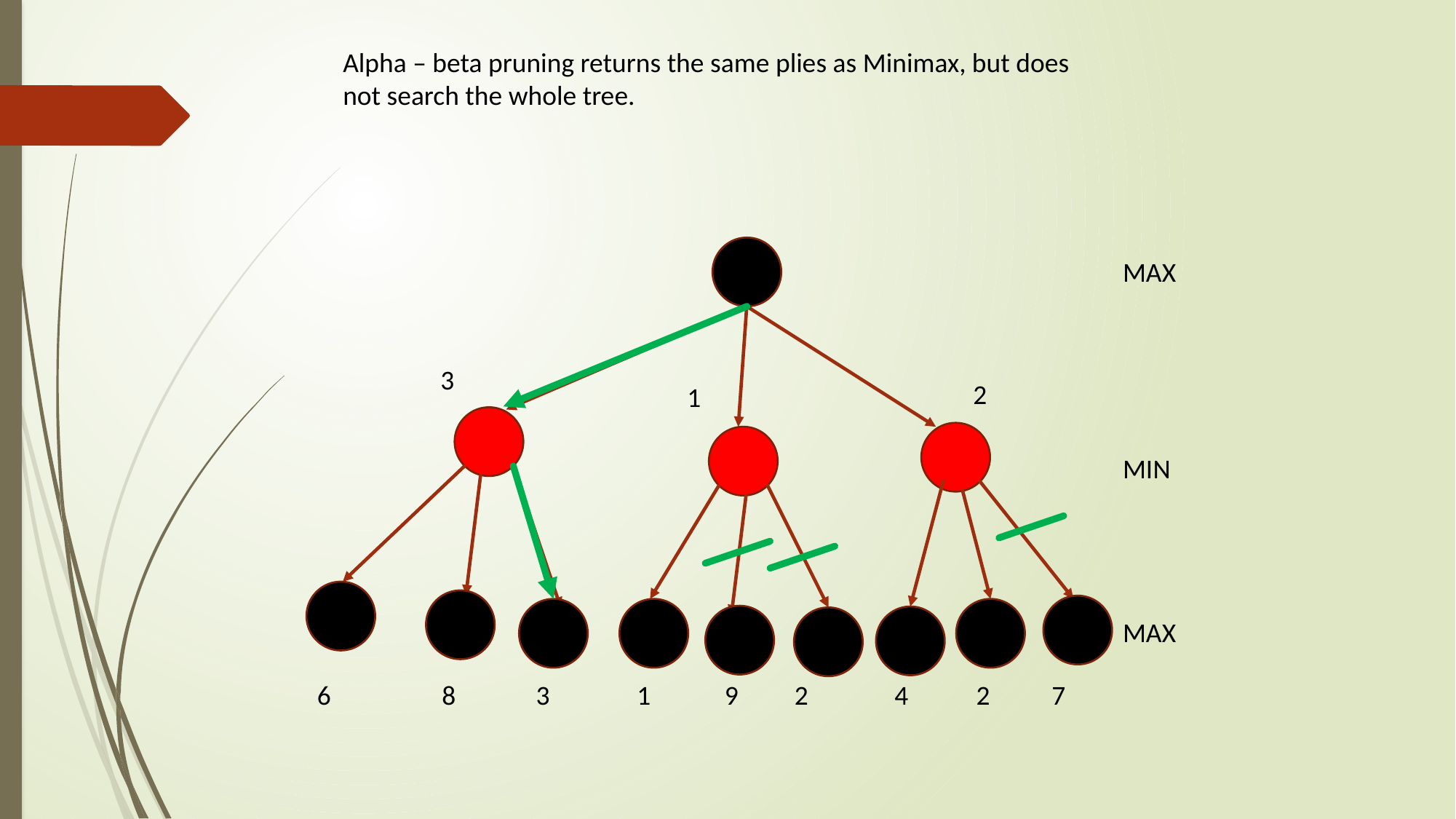

Alpha – beta pruning returns the same plies as Minimax, but does not search the whole tree.

MAX

MIN

MAX

3
2
1
6                  8             3              1            9         2              4           2          7